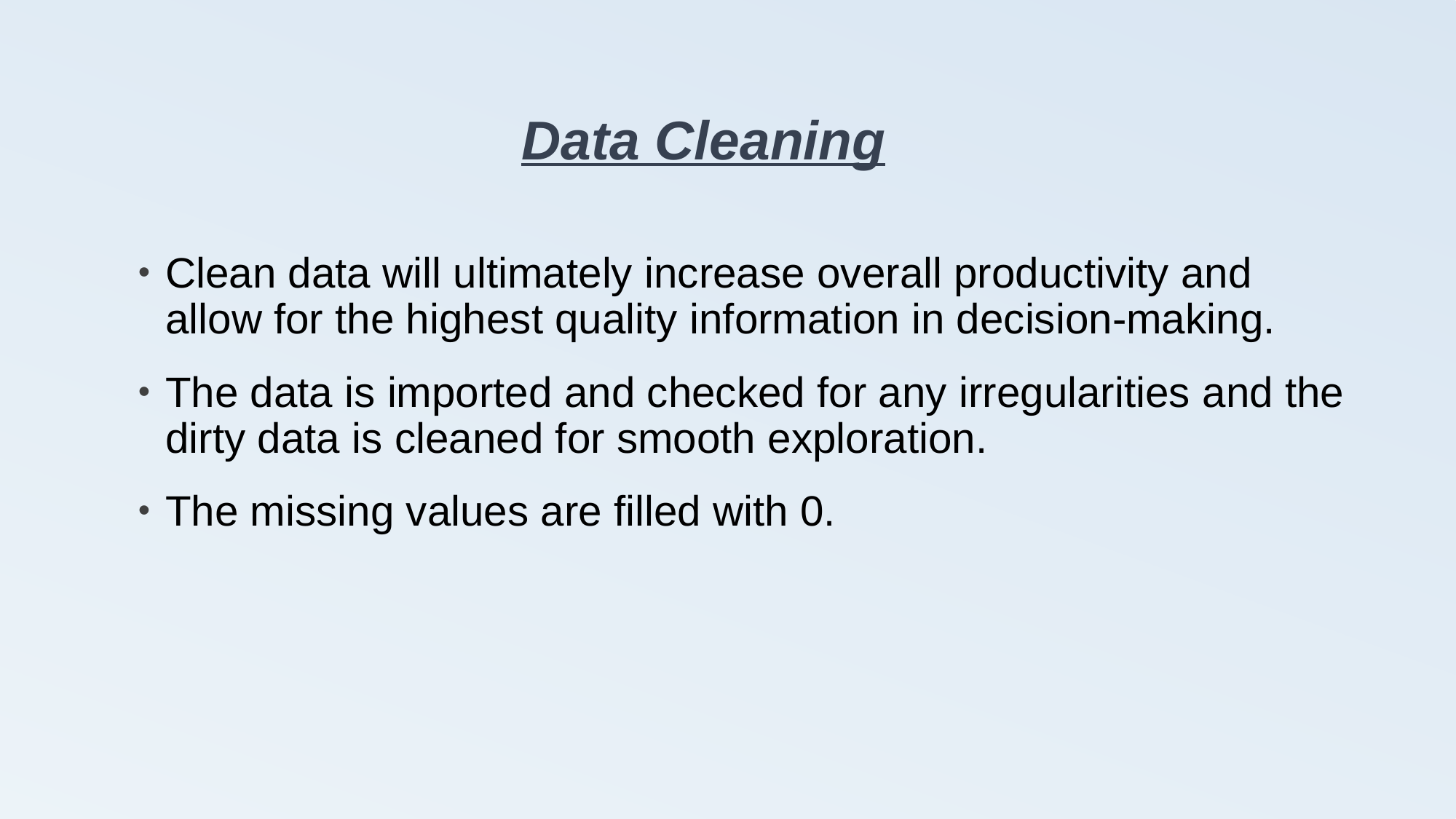

# Data Cleaning
Clean data will ultimately increase overall productivity and allow for the highest quality information in decision-making.
The data is imported and checked for any irregularities and the dirty data is cleaned for smooth exploration.
The missing values are filled with 0.